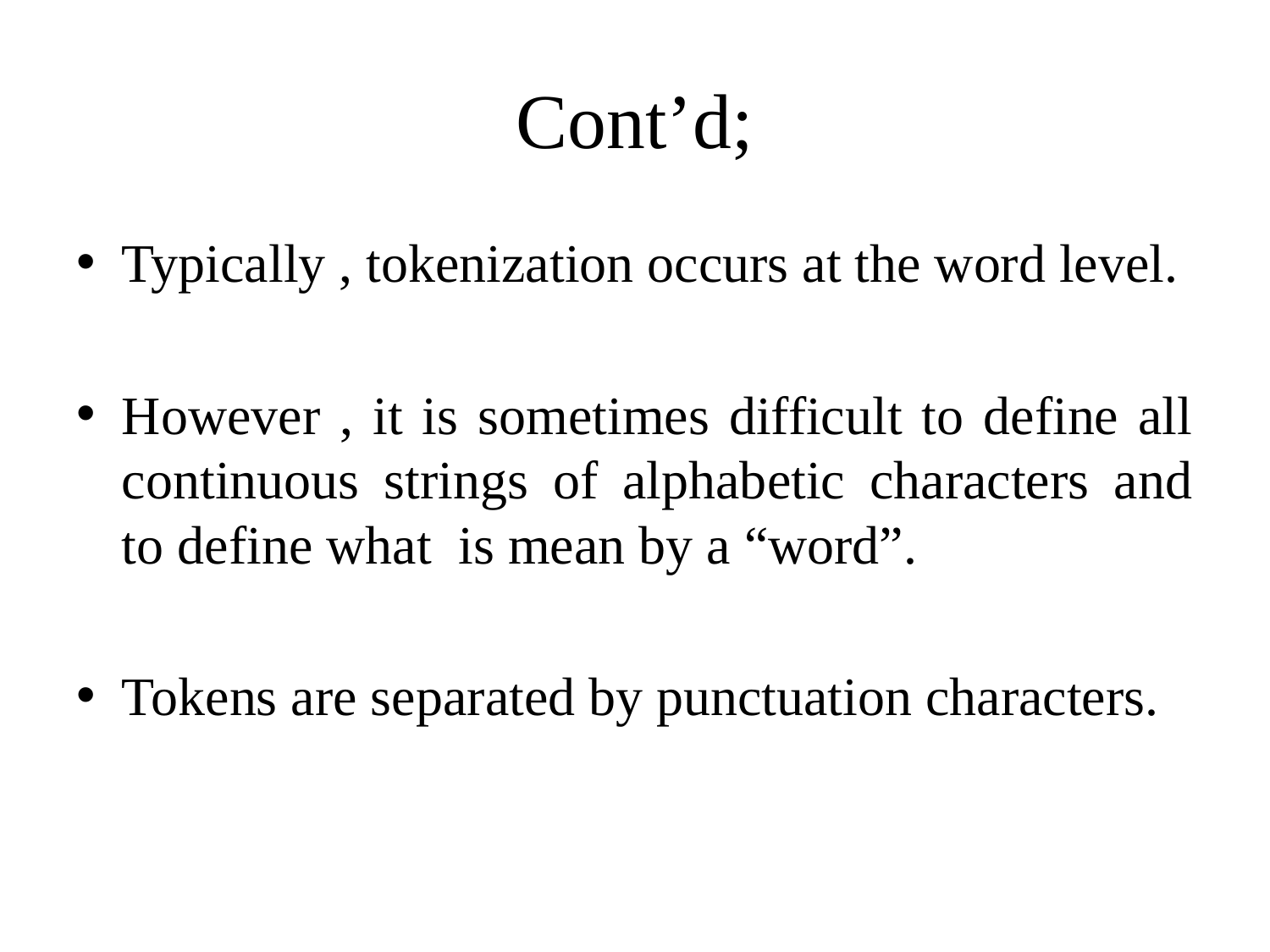

# Cont’d;
Typically , tokenization occurs at the word level.

However , it is sometimes difficult to define all continuous strings of alphabetic characters and to define what  is mean by a “word”.

Tokens are separated by punctuation characters.